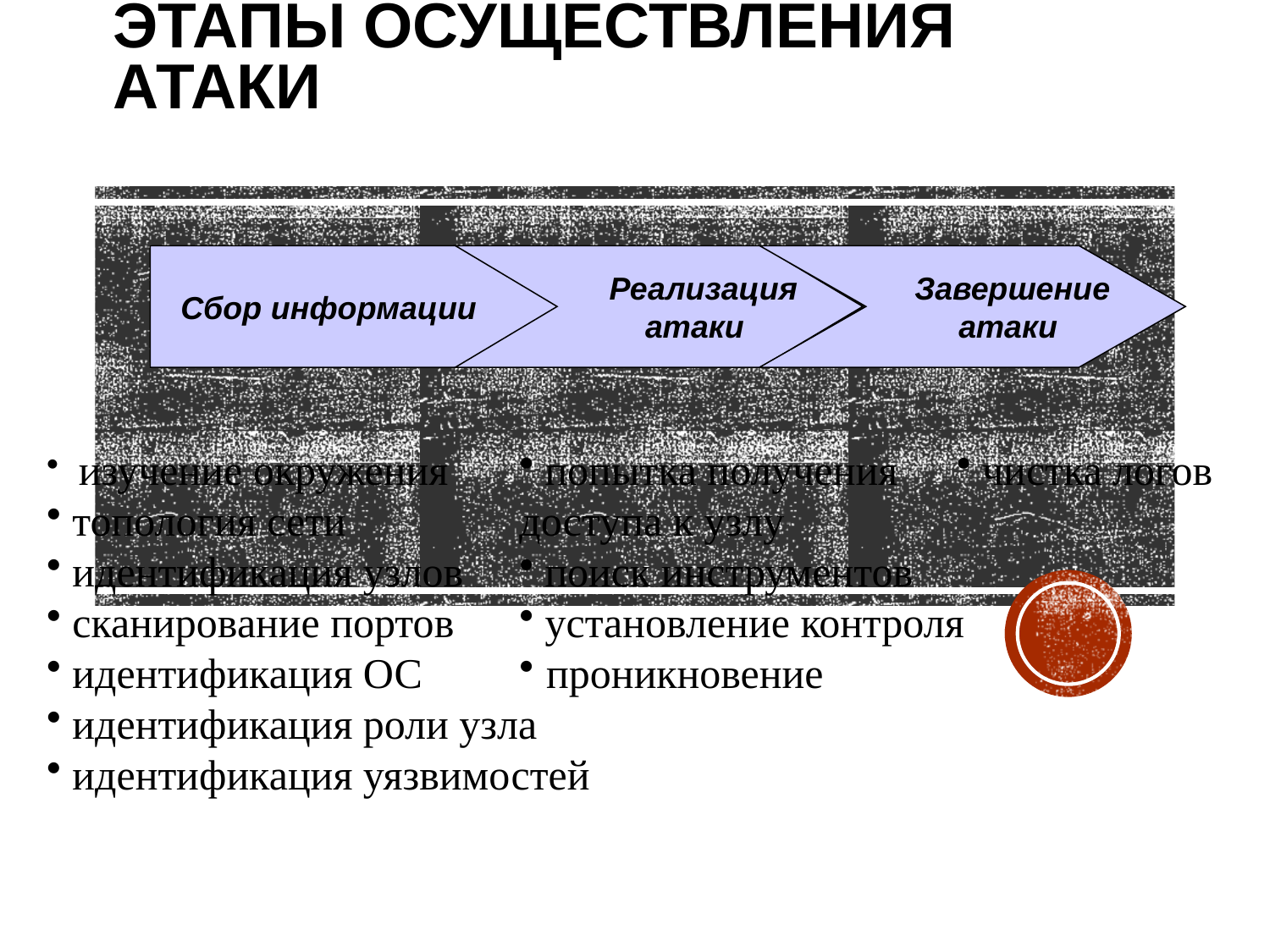

# Этапы осуществления атаки
Сбор информации
          Реализация
        атаки
         Завершение
        атаки
  изучение окружения
 топология сети
 идентификация узлов
 сканирование портов
 идентификация ОС
 идентификация роли узла
 идентификация уязвимостей
 попытка получения
доступа к узлу
 поиск инструментов
 установление контроля
 проникновение
 чистка логов